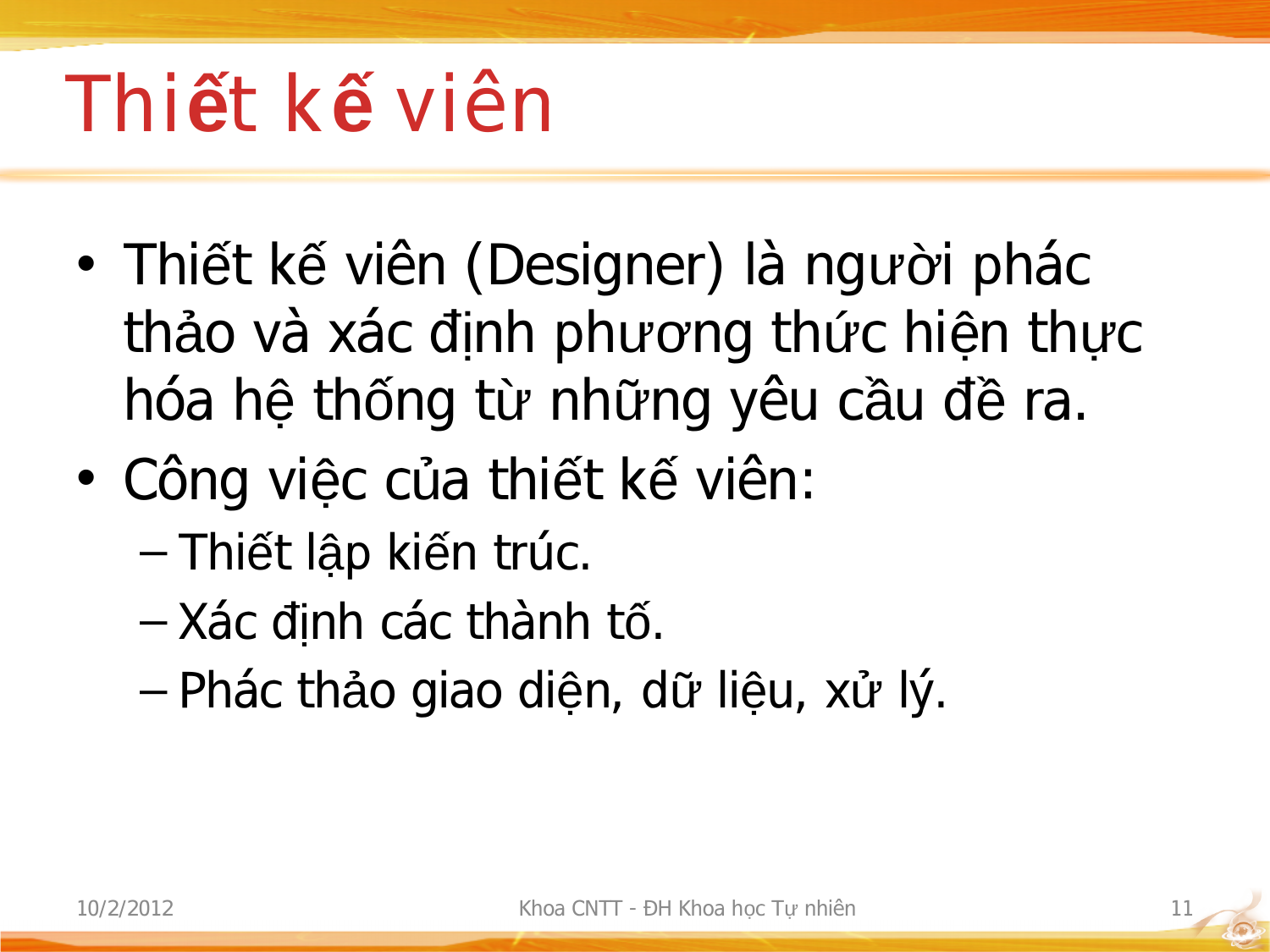

# Thiết kế viên
Thiết kế viên (Designer) là người phác thảo và xác định phương thức hiện thực hóa hệ thống từ những yêu cầu đề ra.
Công việc của thiết kế viên:
Thiết lập kiến trúc.
Xác định các thành tố.
Phác thảo giao diện, dữ liệu, xử lý.
10/2/2012
Khoa CNTT - ĐH Khoa học Tự nhiên
11